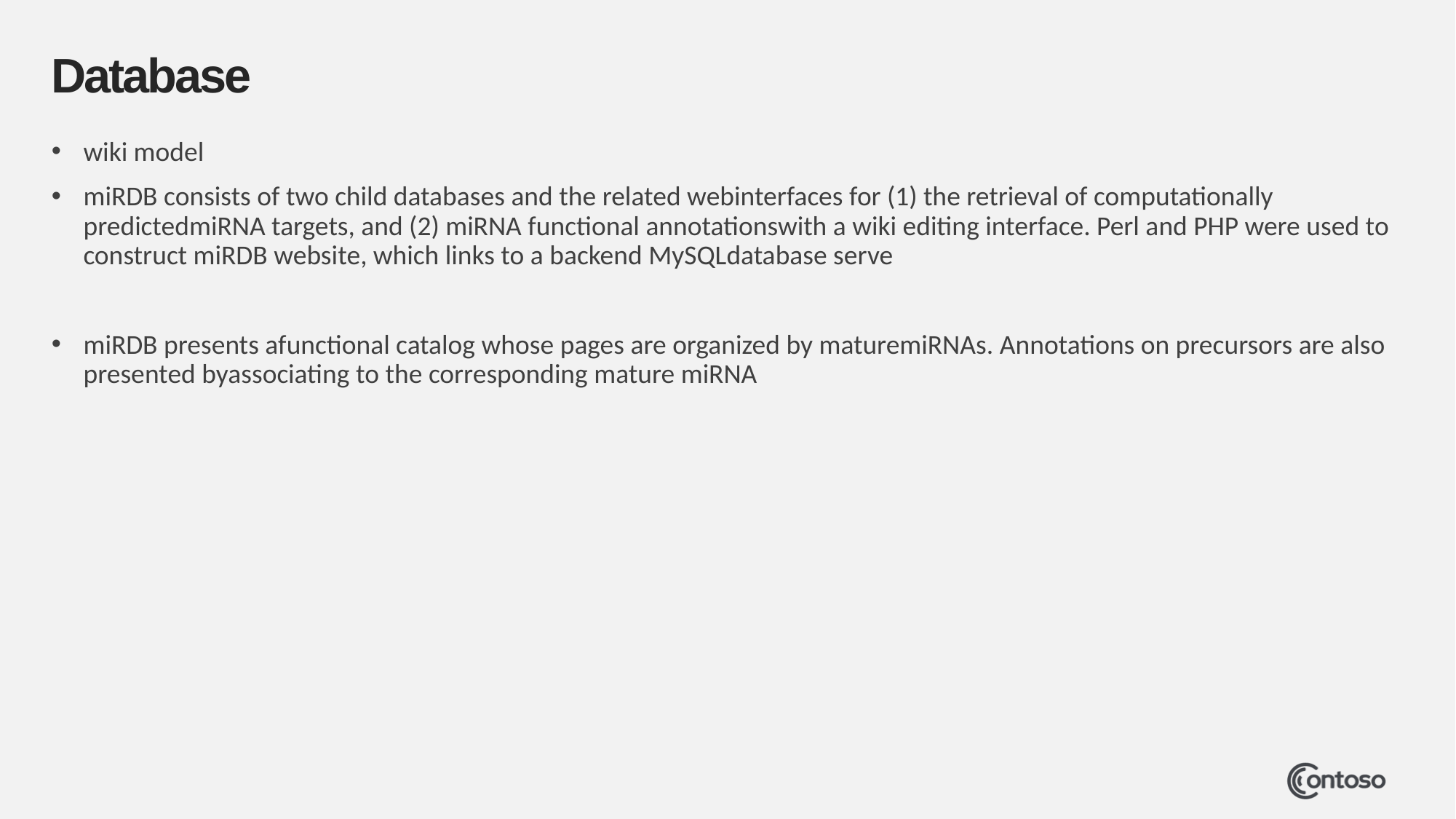

# Database
wiki model
miRDB consists of two child databases and the related webinterfaces for (1) the retrieval of computationally predictedmiRNA targets, and (2) miRNA functional annotationswith a wiki editing interface. Perl and PHP were used to construct miRDB website, which links to a backend MySQLdatabase serve

miRDB presents afunctional catalog whose pages are organized by maturemiRNAs. Annotations on precursors are also presented byassociating to the corresponding mature miRNA